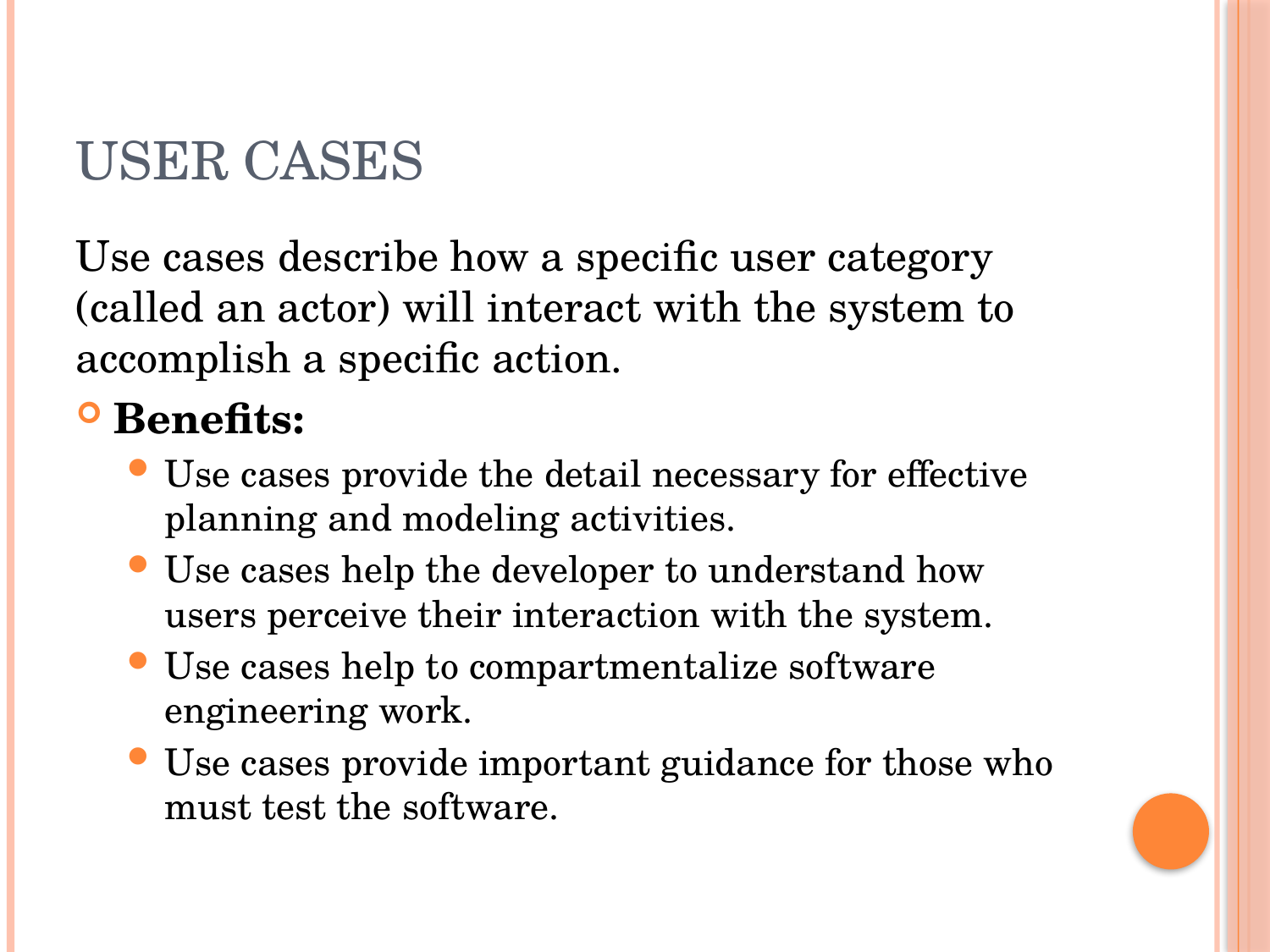

# User cases
Use cases describe how a specific user category (called an actor) will interact with the system to accomplish a specific action.
Benefits:
Use cases provide the detail necessary for effective planning and modeling activities.
Use cases help the developer to understand how users perceive their interaction with the system.
Use cases help to compartmentalize software engineering work.
Use cases provide important guidance for those who must test the software.